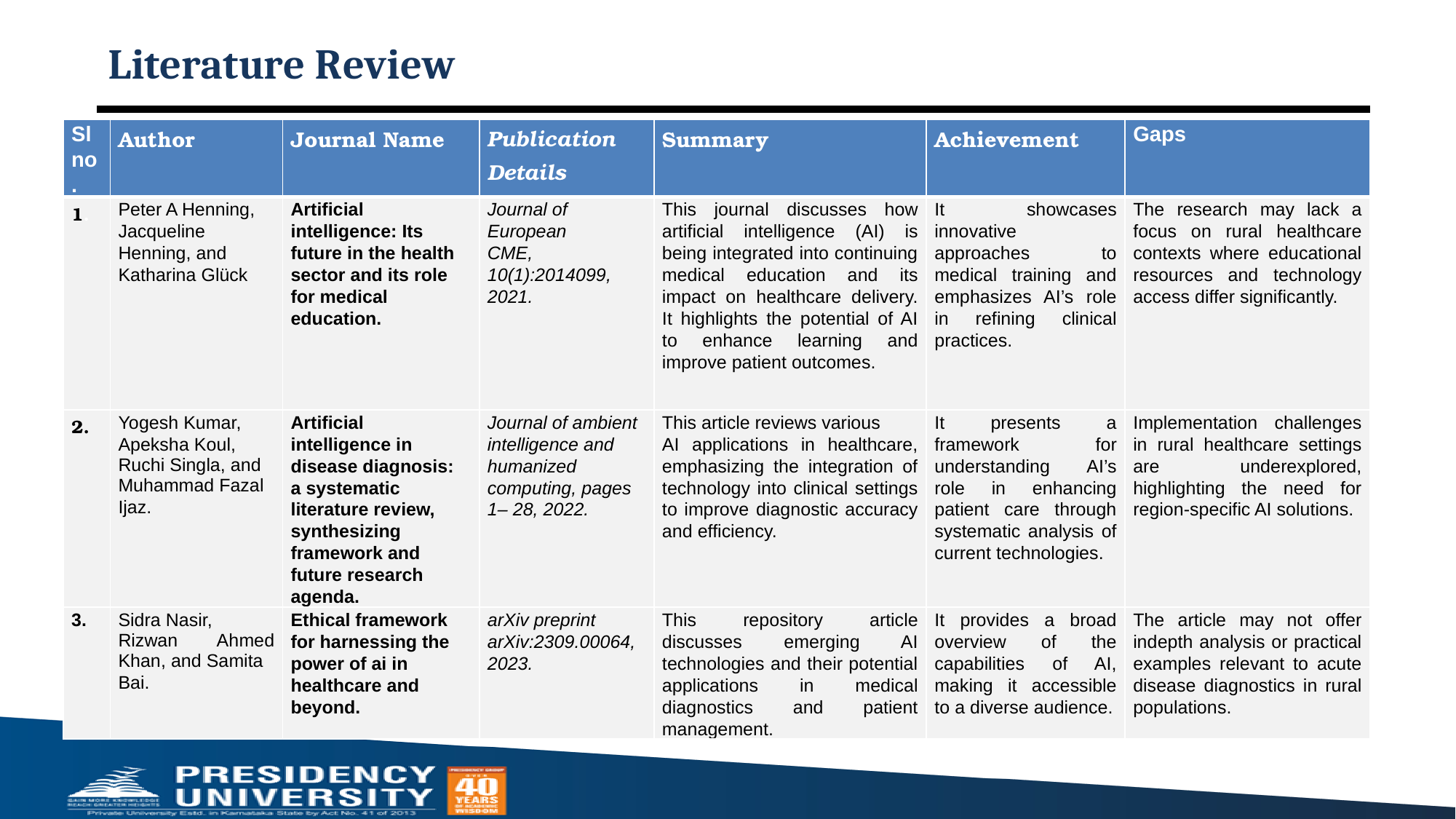

# Literature Review
| Sl no . | Author | Journal Name | Publication Details | Summary | Achievement | Gaps |
| --- | --- | --- | --- | --- | --- | --- |
| 1. | Peter A Henning, Jacqueline Henning, and Katharina Glück | Artificial intelligence: Its future in the health sector and its role for medical education. | Journal of European CME, 10(1):2014099, 2021. | This journal discusses how artificial intelligence (AI) is being integrated into continuing medical education and its impact on healthcare delivery. It highlights the potential of AI to enhance learning and improve patient outcomes. | It showcases innovative approaches to medical training and emphasizes AI’s role in refining clinical practices. | The research may lack a focus on rural healthcare contexts where educational resources and technology access differ significantly. |
| 2. | Yogesh Kumar, Apeksha Koul, Ruchi Singla, and Muhammad Fazal Ijaz. | Artificial intelligence in disease diagnosis: a systematic literature review, synthesizing framework and future research agenda. | Journal of ambient intelligence and humanized computing, pages 1– 28, 2022. | This article reviews various AI applications in healthcare, emphasizing the integration of technology into clinical settings to improve diagnostic accuracy and efficiency. | It presents a framework for understanding AI’s role in enhancing patient care through systematic analysis of current technologies. | Implementation challenges in rural healthcare settings are underexplored, highlighting the need for region-specific AI solutions. |
| 3. | Sidra Nasir, Rizwan Ahmed Khan, and Samita Bai. | Ethical framework for harnessing the power of ai in healthcare and beyond. | arXiv preprint arXiv:2309.00064, 2023. | This repository article discusses emerging AI technologies and their potential applications in medical diagnostics and patient management. | It provides a broad overview of the capabilities of AI, making it accessible to a diverse audience. | The article may not offer indepth analysis or practical examples relevant to acute disease diagnostics in rural populations. |